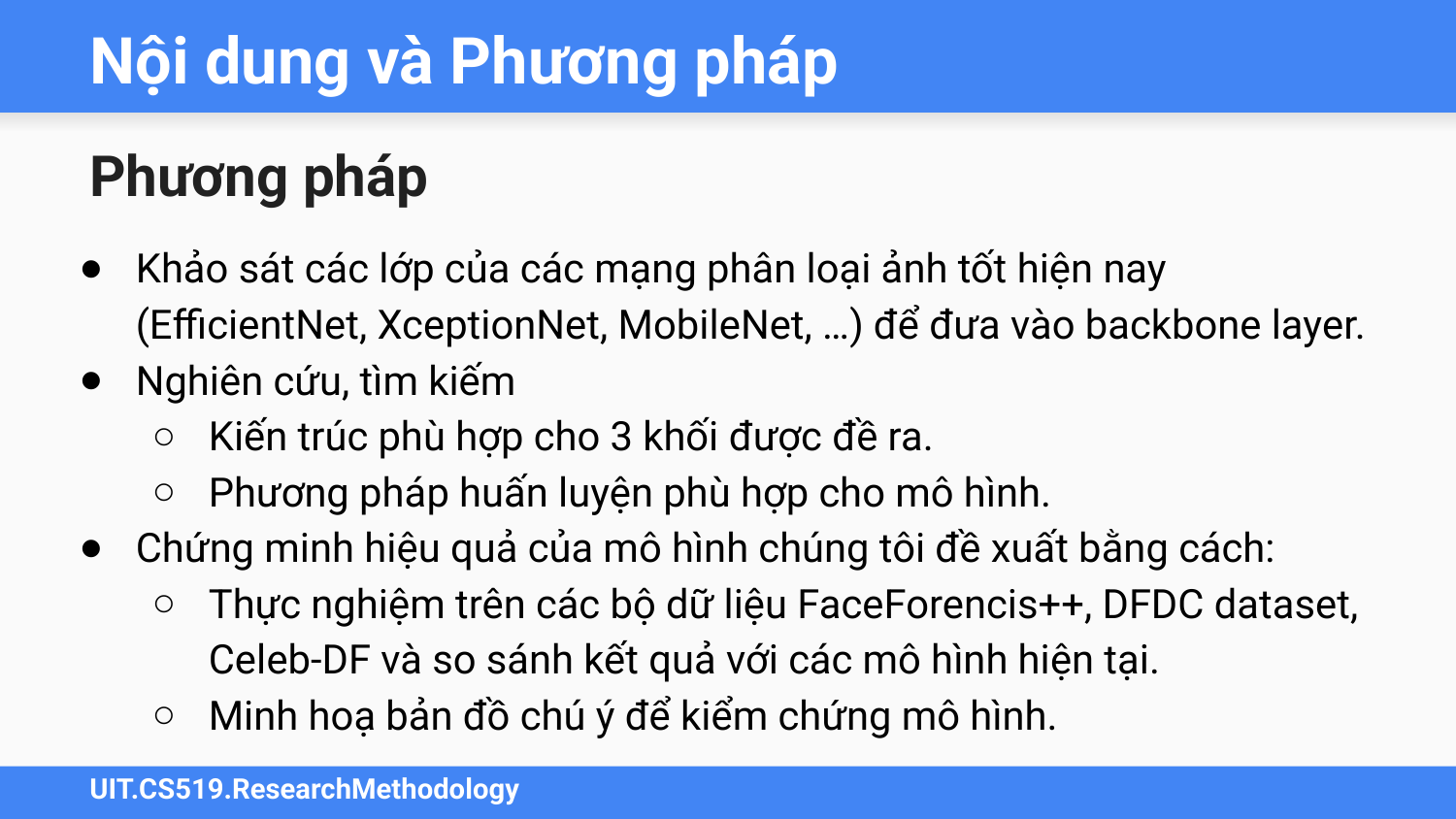

# Nội dung và Phương pháp
Phương pháp
Khảo sát các lớp của các mạng phân loại ảnh tốt hiện nay (EfficientNet, XceptionNet, MobileNet, …) để đưa vào backbone layer.
Nghiên cứu, tìm kiếm
Kiến trúc phù hợp cho 3 khối được đề ra.
Phương pháp huấn luyện phù hợp cho mô hình.
Chứng minh hiệu quả của mô hình chúng tôi đề xuất bằng cách:
Thực nghiệm trên các bộ dữ liệu FaceForencis++, DFDC dataset, Celeb-DF và so sánh kết quả với các mô hình hiện tại.
Minh hoạ bản đồ chú ý để kiểm chứng mô hình.